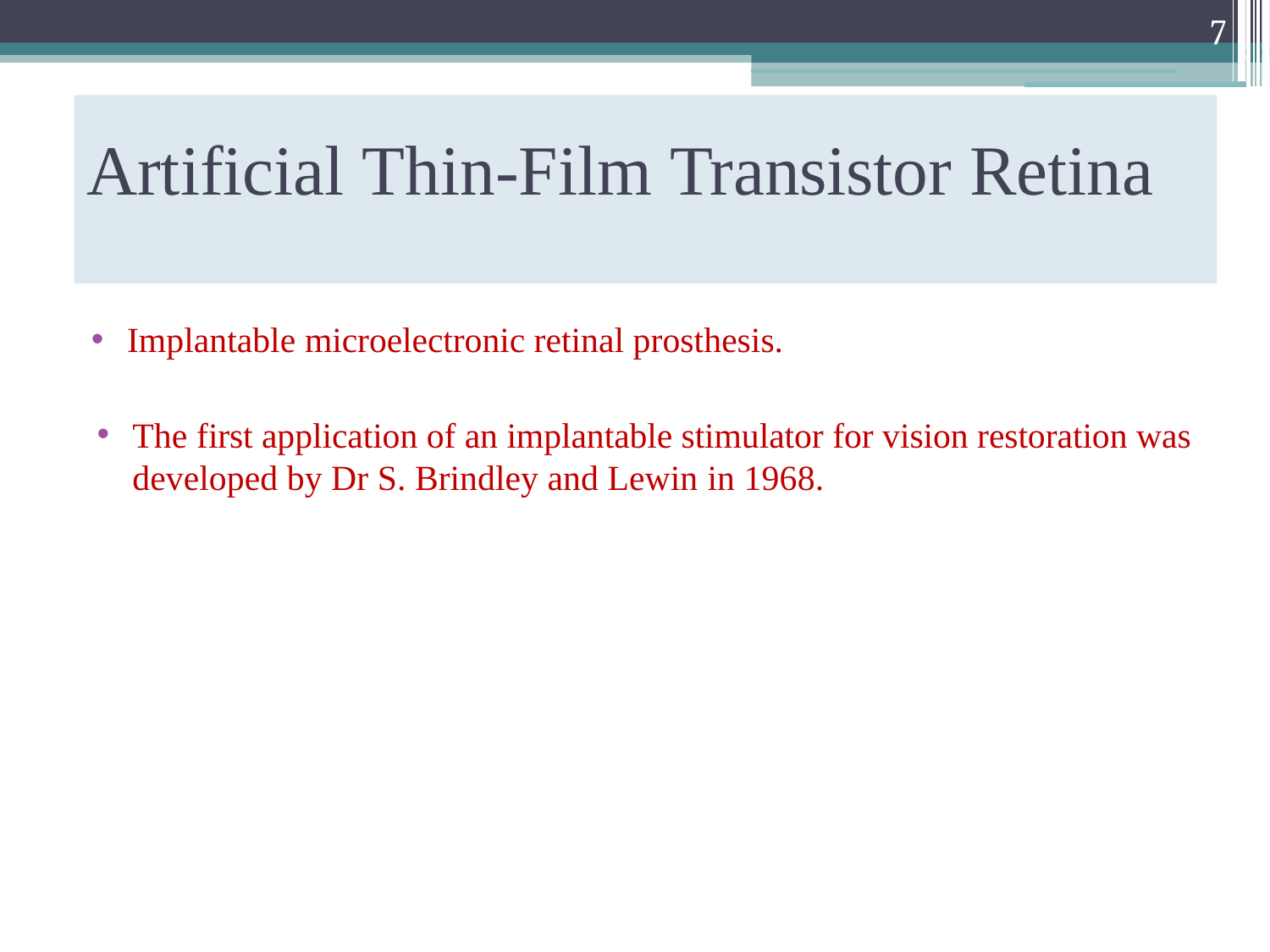

7

# Artificial Thin-Film Transistor Retina
Implantable microelectronic retinal prosthesis.

The first application of an implantable stimulator for vision restoration was  developed by Dr S. Brindley and Lewin in 1968.